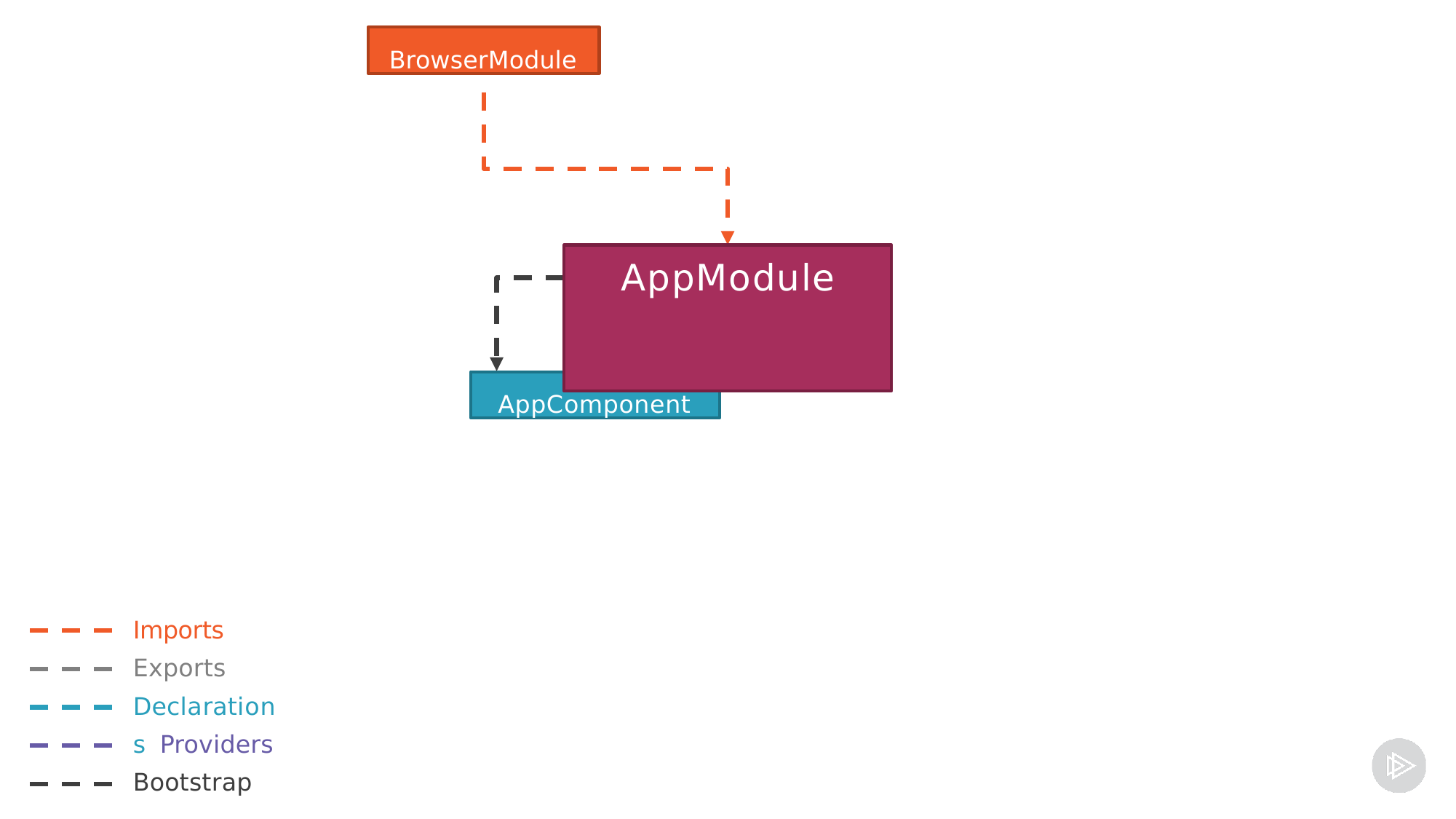

BrowserModule

# AppModule

AppComponent
Imports  Exports  Declarations  Providers  Bootstrap